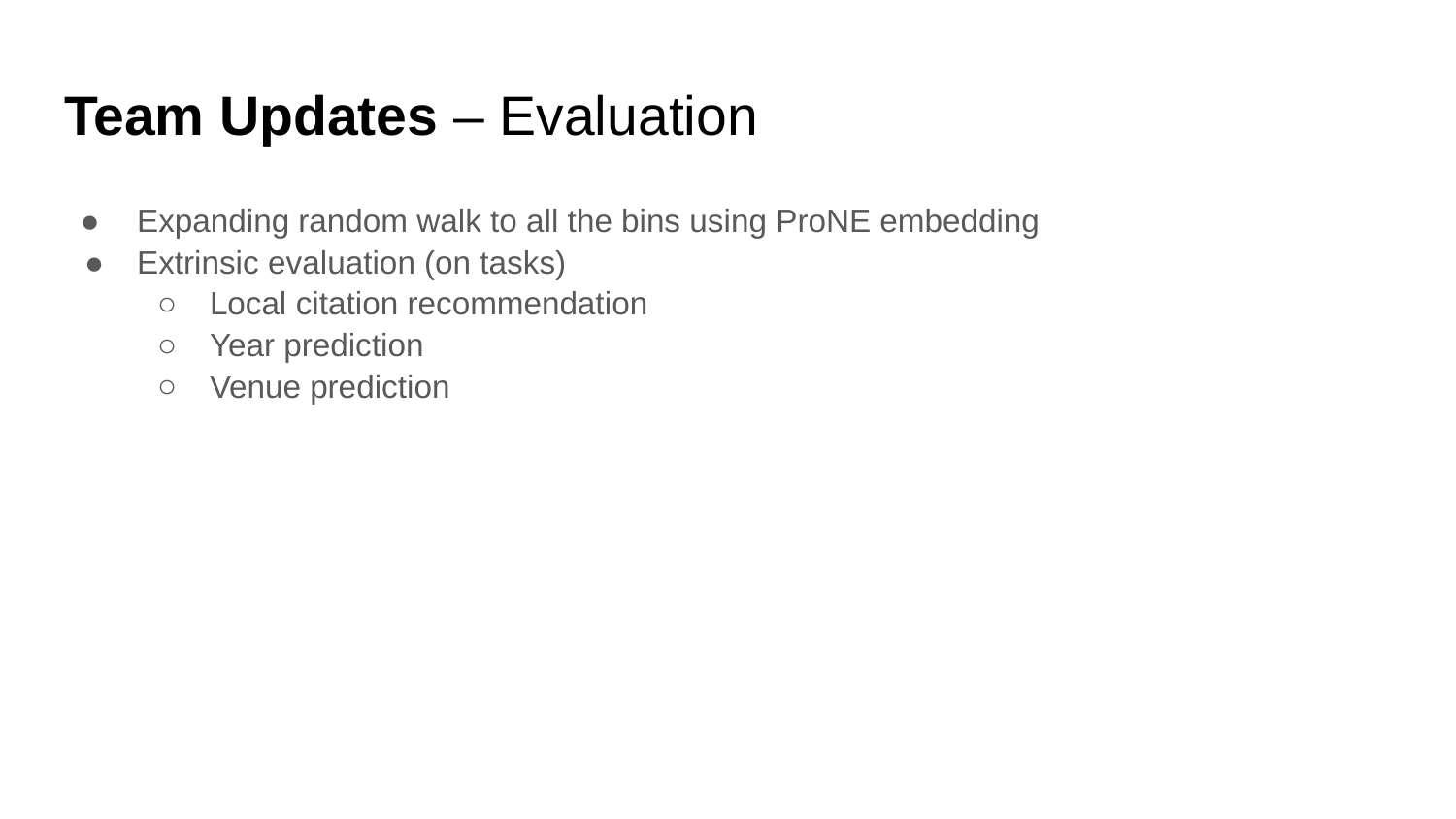

# Team Updates – Evaluation
Expanding random walk to all the bins using ProNE embedding
Extrinsic evaluation (on tasks)
Local citation recommendation
Year prediction
Venue prediction